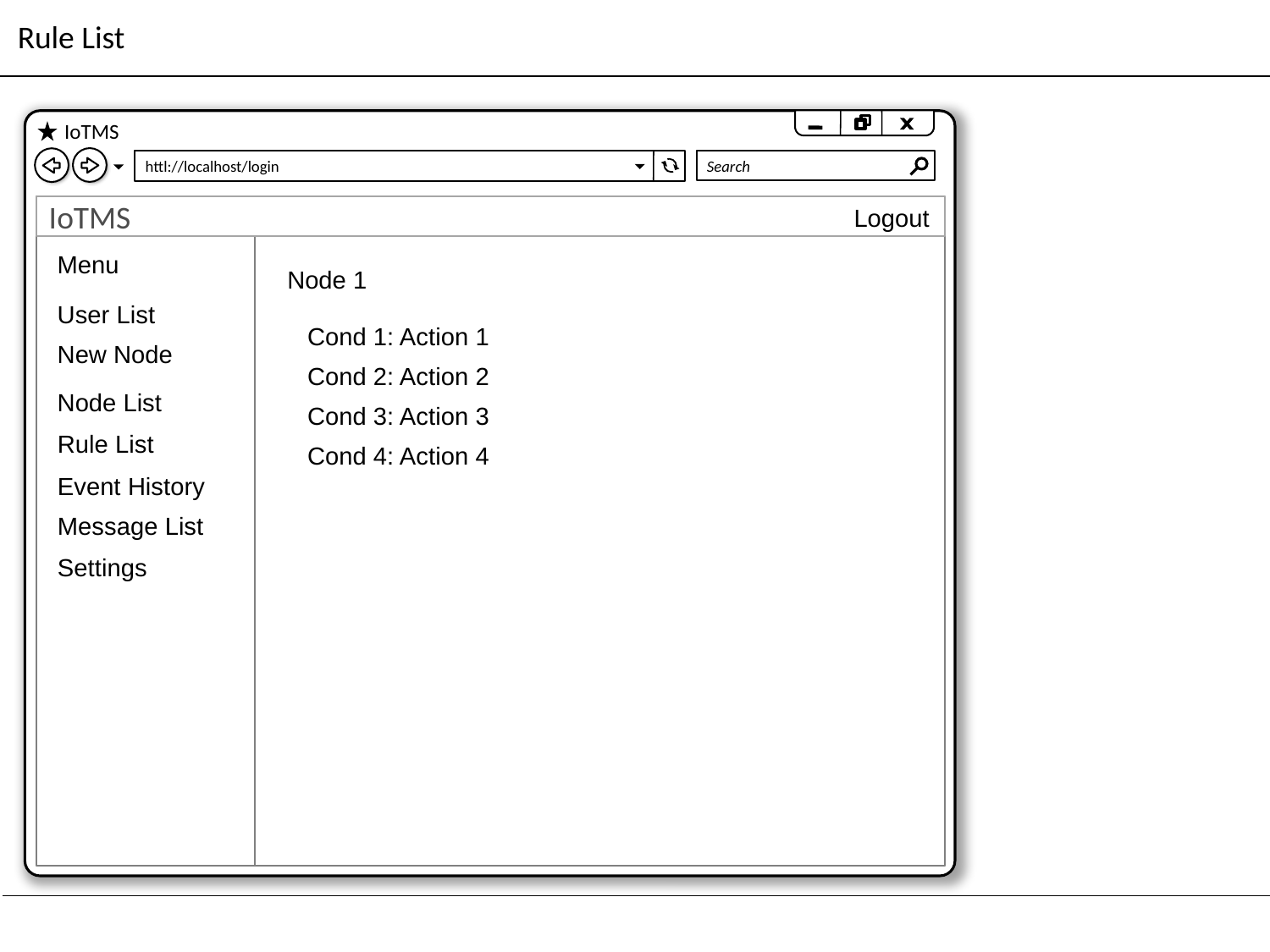

# Rule List

IoTMS

httl://localhost/login

Search

IoTMS

Logout

Menu
Node 1
User List
Cond 1: Action 1
New Node
Cond 2: Action 2
Node List
Cond 3: Action 3
Rule List
Cond 4: Action 4
Event History
Message List
Settings